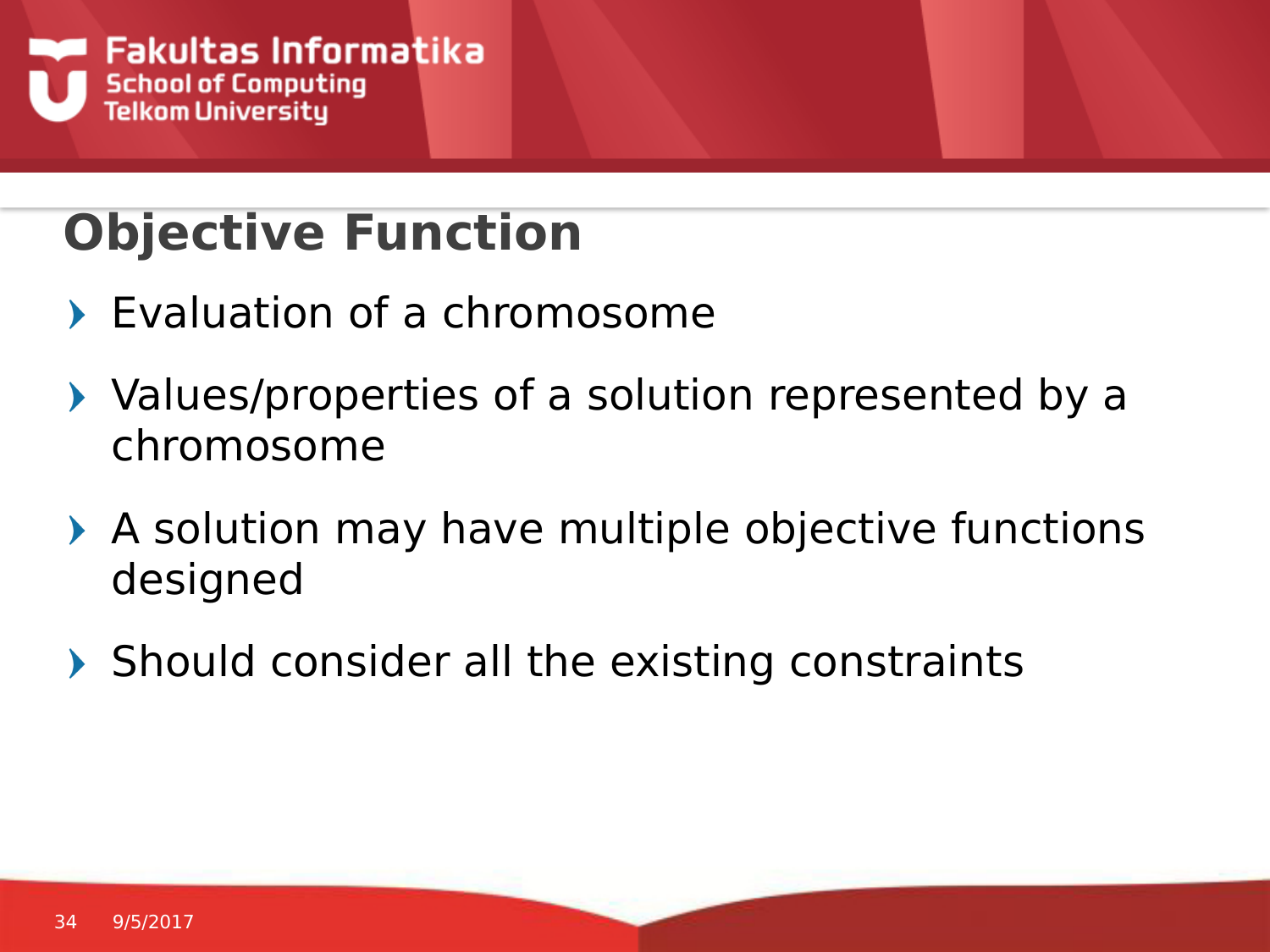

# Objective Function
Evaluation of a chromosome
Values/properties of a solution represented by a chromosome
A solution may have multiple objective functions designed
Should consider all the existing constraints

34
9/5/2017